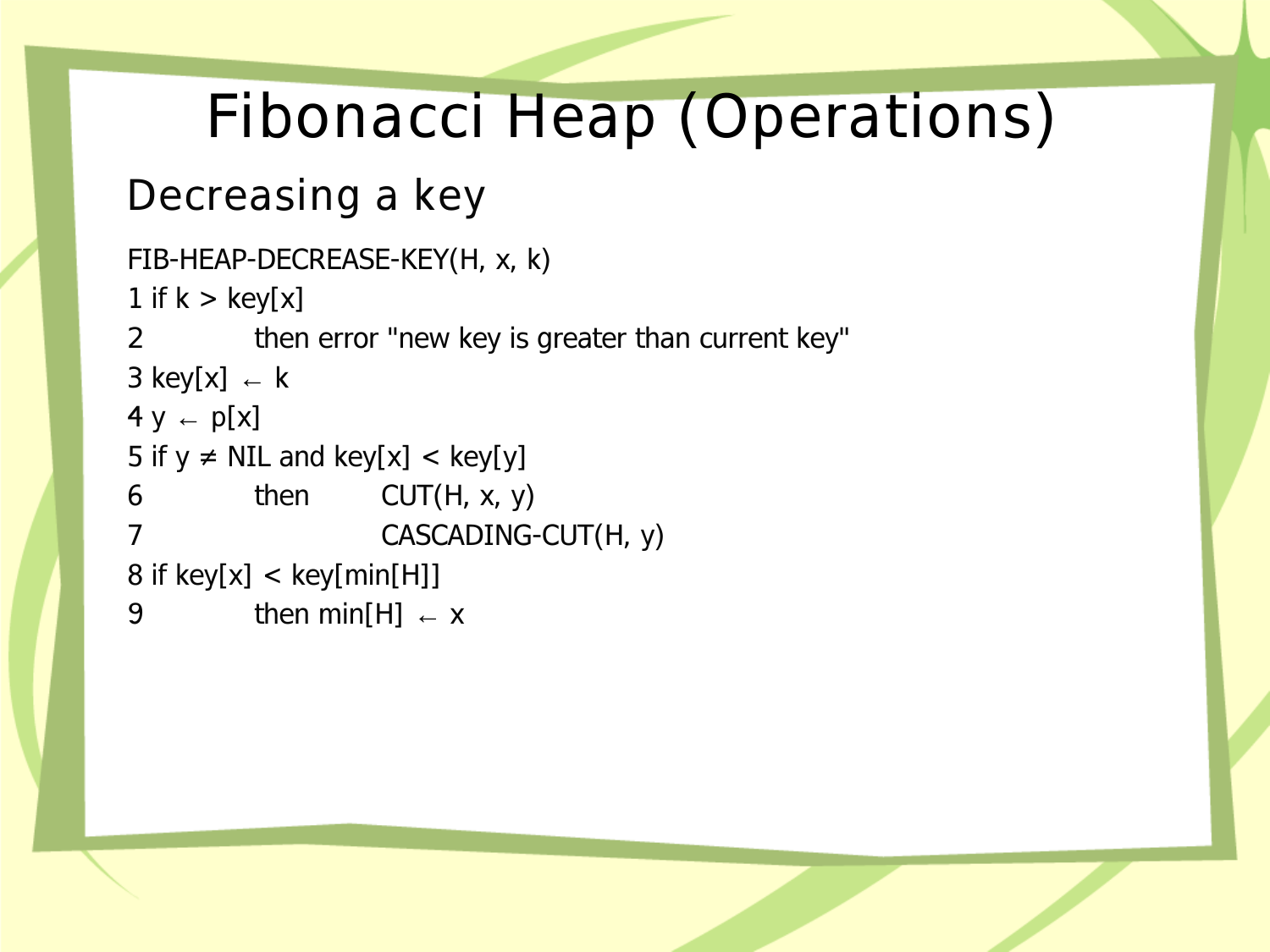

# Fibonacci Heap (Operations)
Decreasing a key
FIB-HEAP-DECREASE-KEY(H, x, k)
1 if k > key[x]
2 	then error "new key is greater than current key"
3 key[x] ← k
4 y ← p[x]
5 if y ≠ NIL and key[x] < key[y]
6 	then 	CUT(H, x, y)
7 		CASCADING-CUT(H, y)
8 if key[x] < key[min[H]]
9 	then min[H] ← x